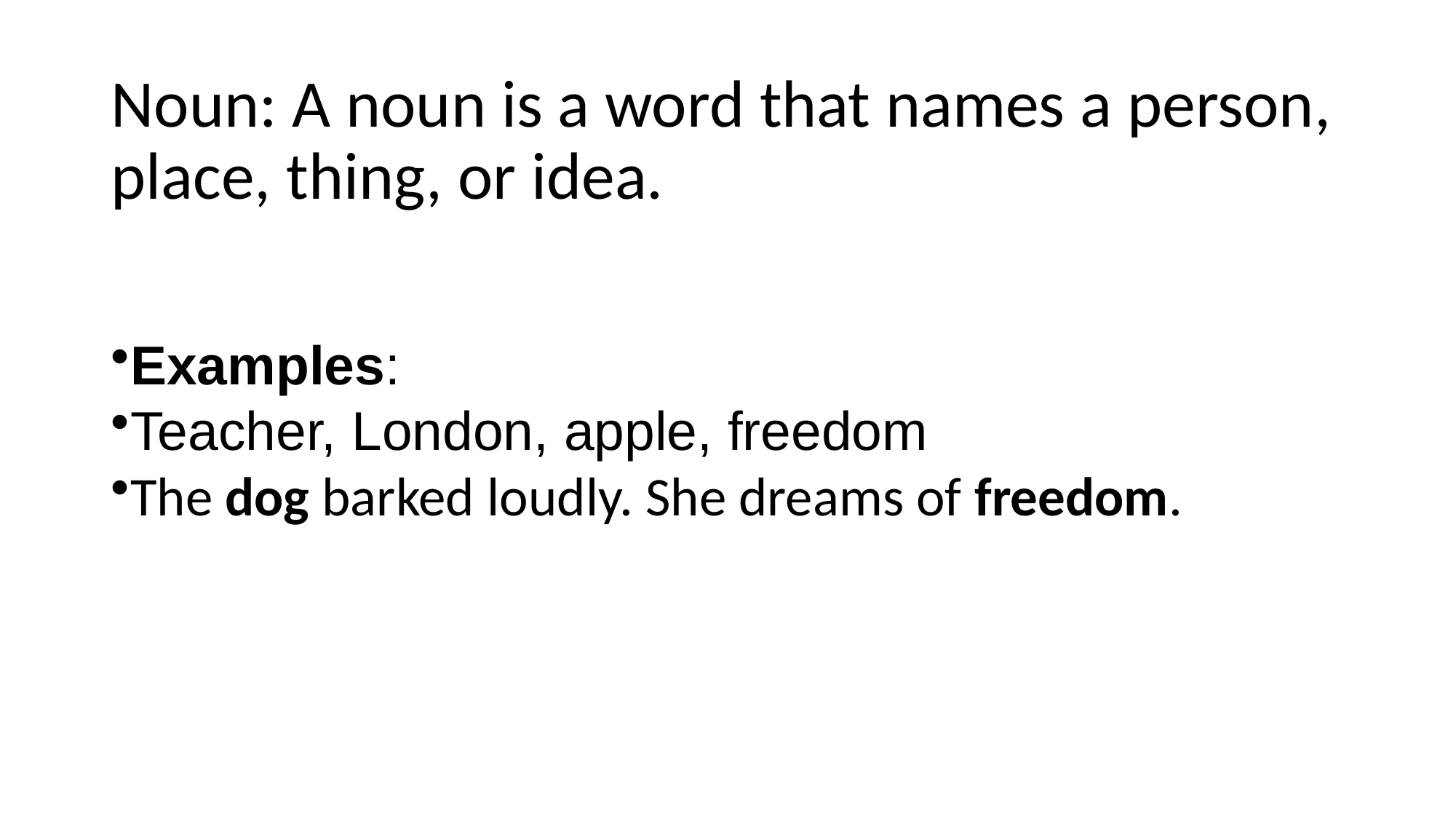

# Noun: A noun is a word that names a person, place, thing, or idea.
Examples:
Teacher, London, apple, freedom
The dog barked loudly. She dreams of freedom.